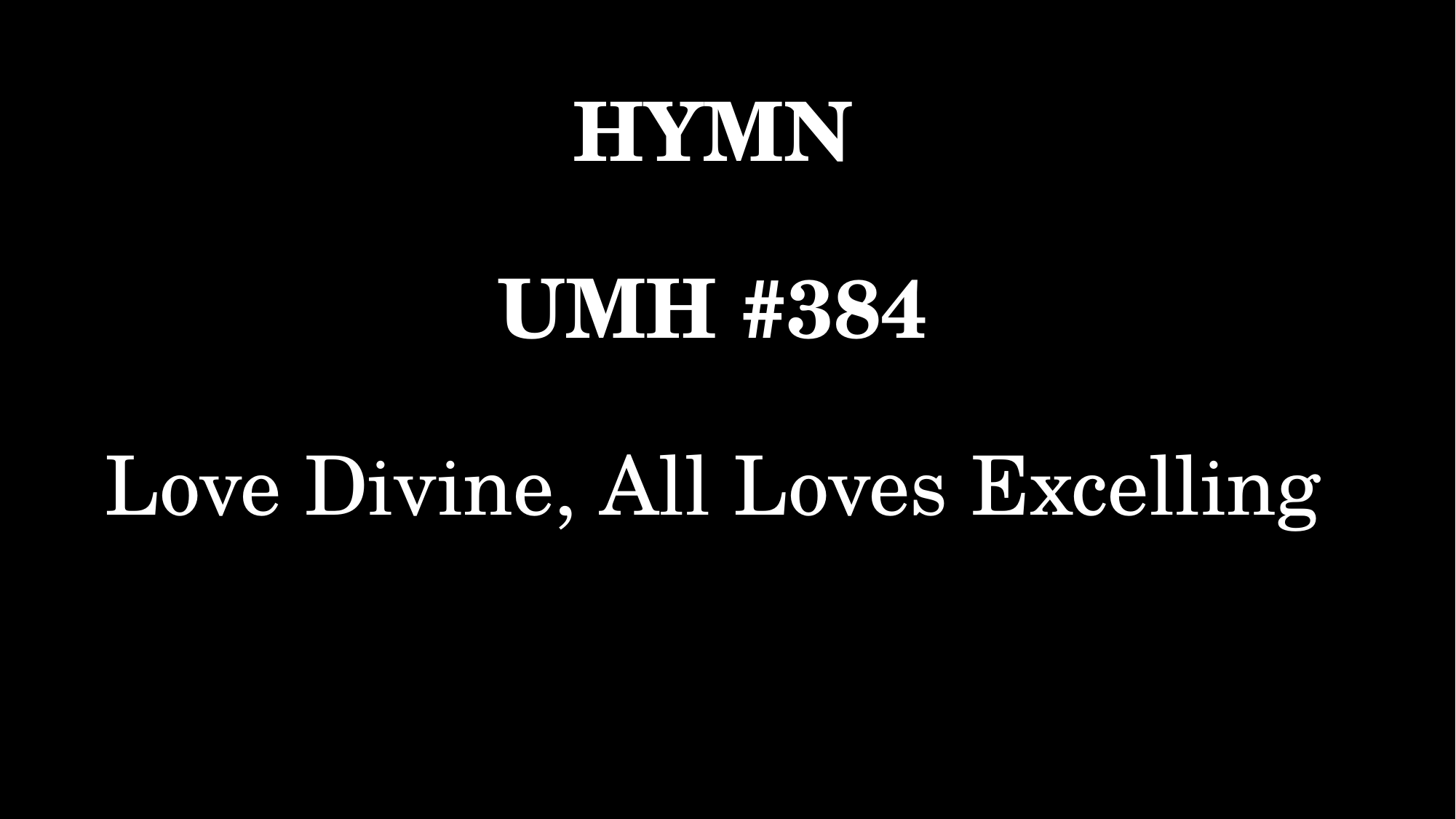

# HYMN UMH #384 Love Divine, All Loves Excelling